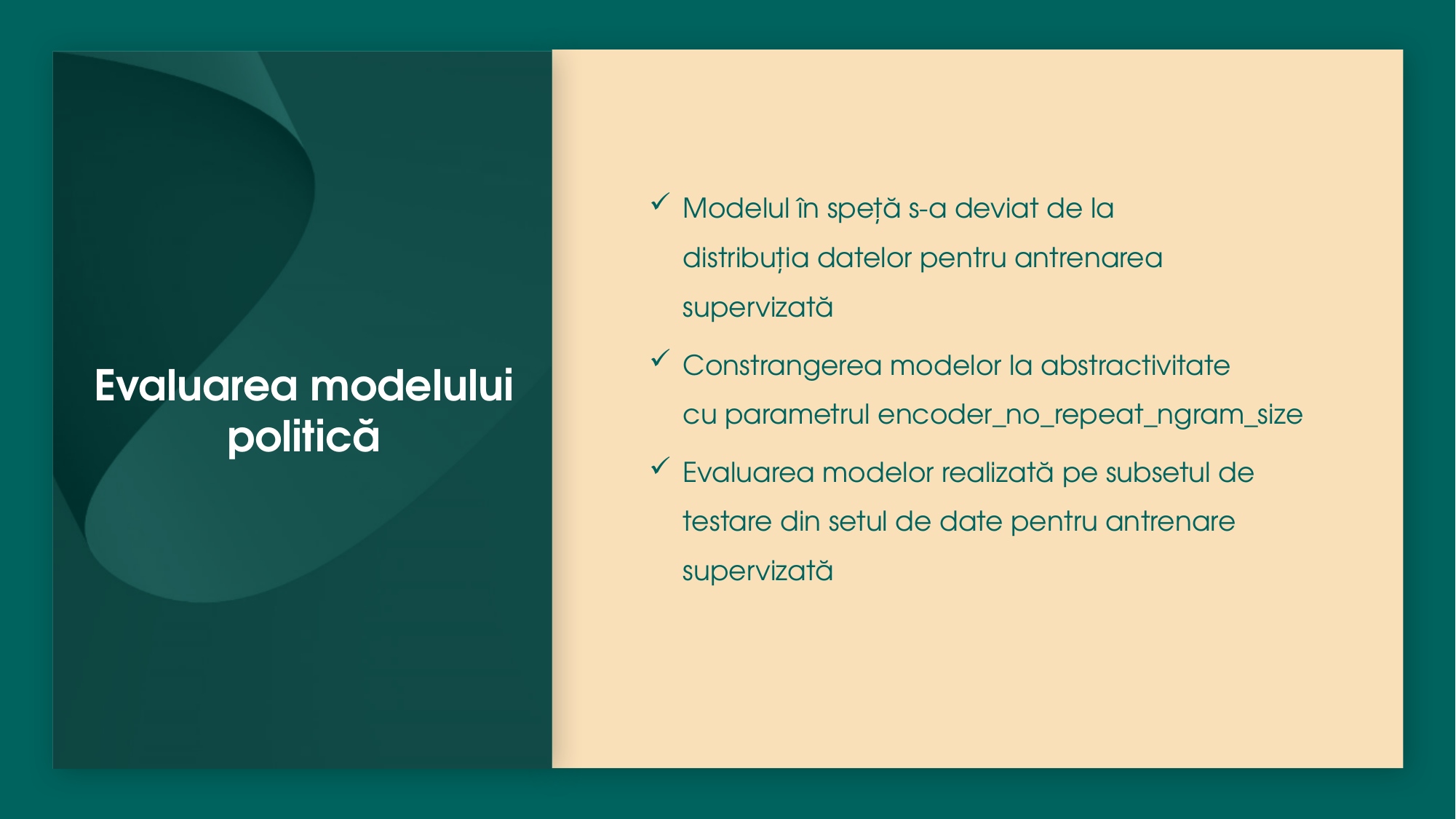

# Evaluarea modelului politică
Modelul în speță s-a deviat de la distribuția datelor pentru antrenarea supervizată
Constrangerea modelor la abstractivitate cu parametrul encoder_no_repeat_ngram_size
Evaluarea modelor realizată pe subsetul de testare din setul de date pentru antrenare supervizată